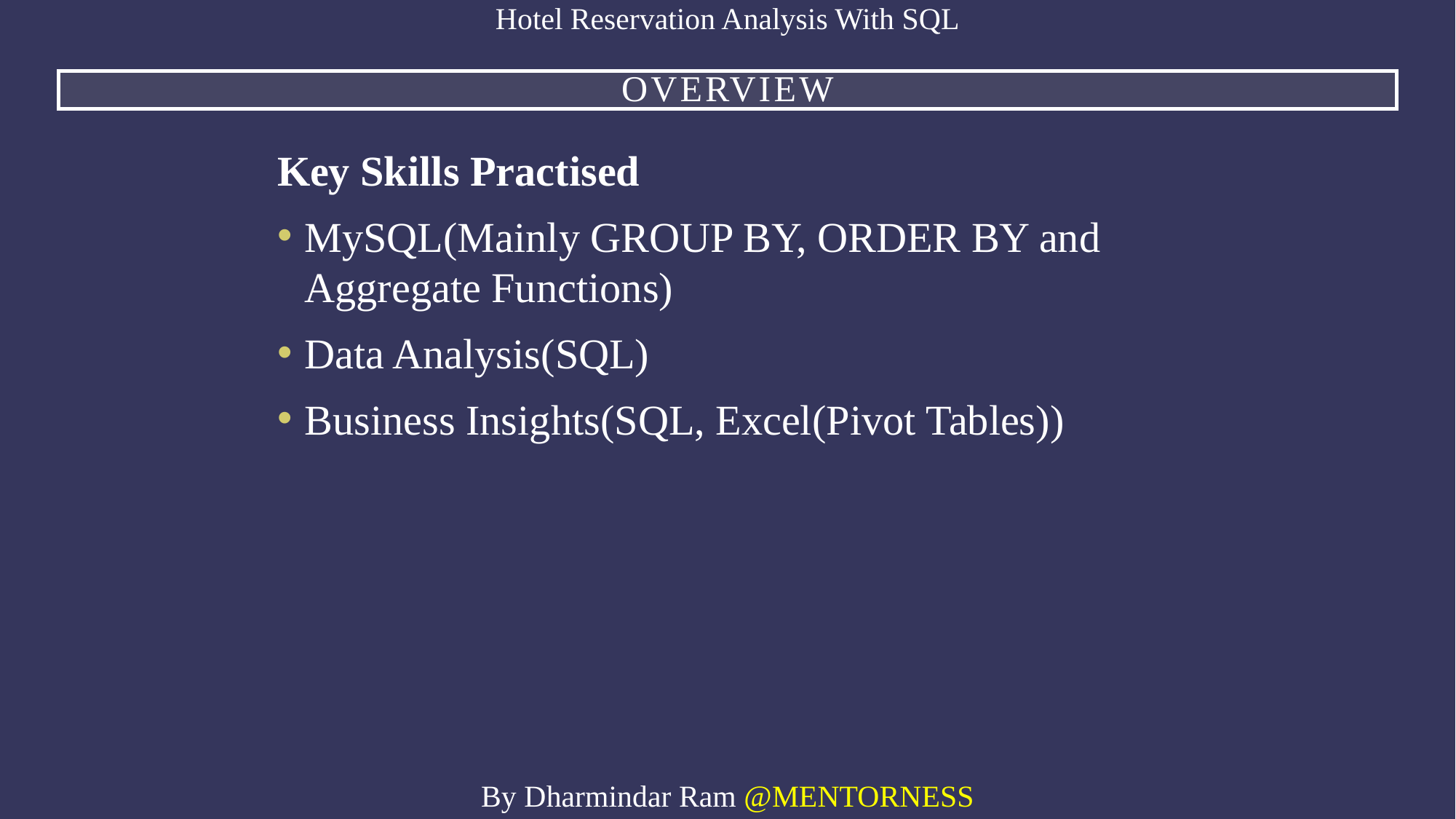

Hotel Reservation Analysis With SQL
# Overview
Key Skills Practised
MySQL(Mainly GROUP BY, ORDER BY and Aggregate Functions)
Data Analysis(SQL)
Business Insights(SQL, Excel(Pivot Tables))
By Dharmindar Ram @MENTORNESS